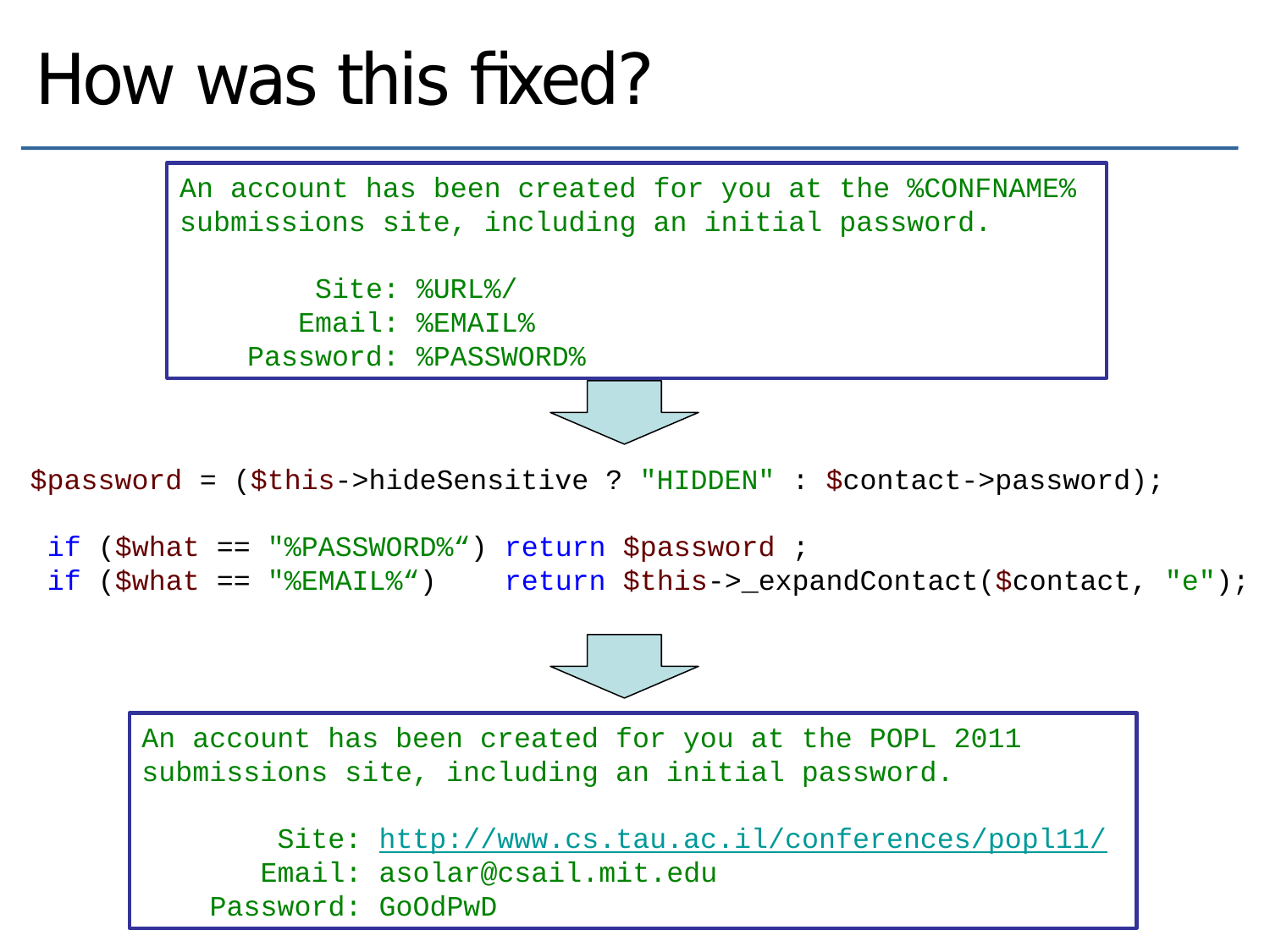

# How was this fixed?
An account has been created for you at the %CONFNAME%
submissions site, including an initial password.

        Site: %URL%/
       Email: %EMAIL%
    Password: %PASSWORD%

$password = ($this->hideSensitive ? "HIDDEN" : $contact->password);

 if ($what == "%PASSWORD%“) return $password ;
 if ($what == "%EMAIL%“)    return $this->_expandContact($contact, "e");

An account has been created for you at the POPL 2011
submissions site, including an initial password.

        Site: http://www.cs.tau.ac.il/conferences/popl11/
       Email: asolar@csail.mit.edu
    Password: GoOdPwD